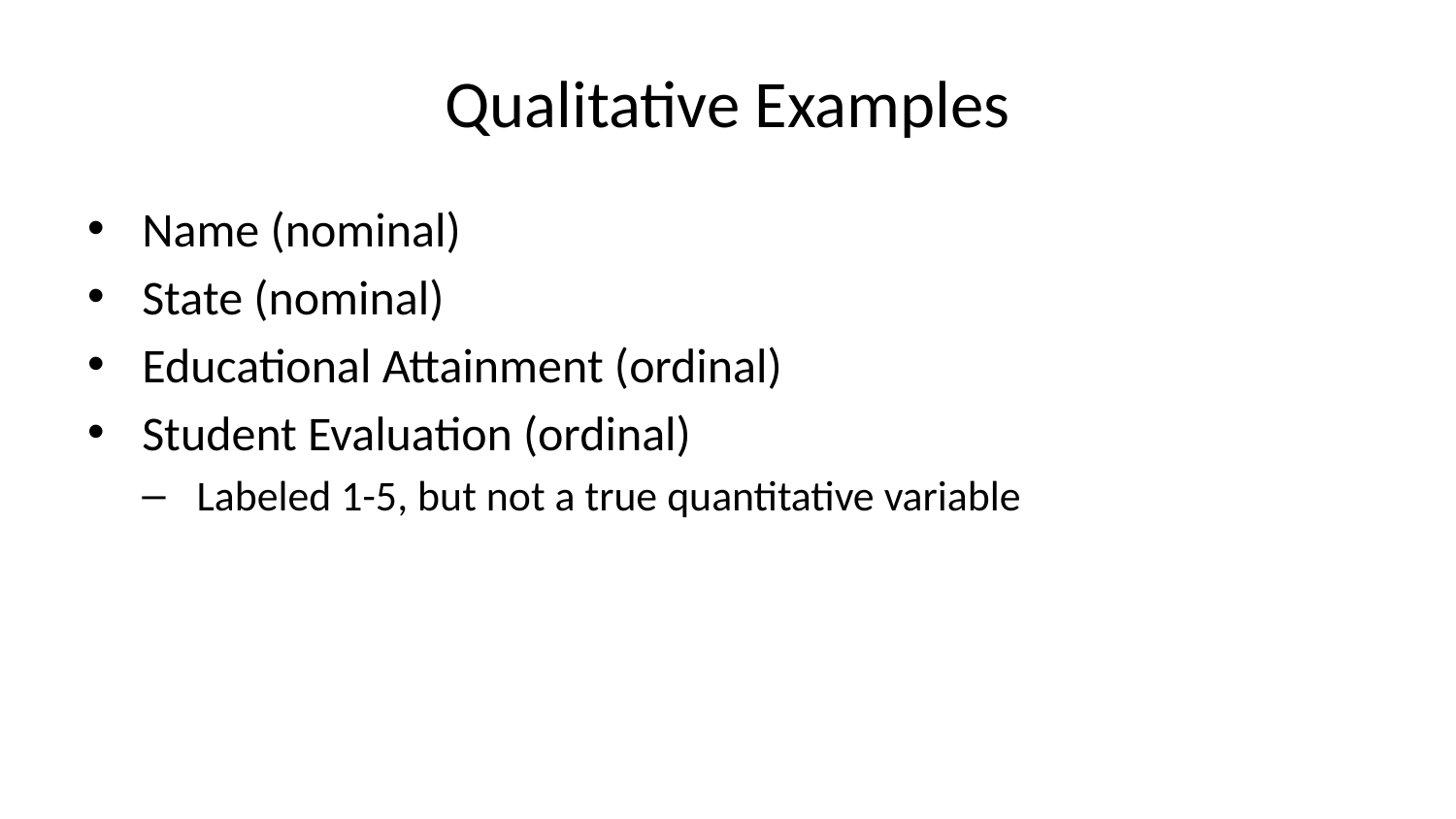

# Qualitative Examples
Name (nominal)
State (nominal)
Educational Attainment (ordinal)
Student Evaluation (ordinal)
Labeled 1-5, but not a true quantitative variable